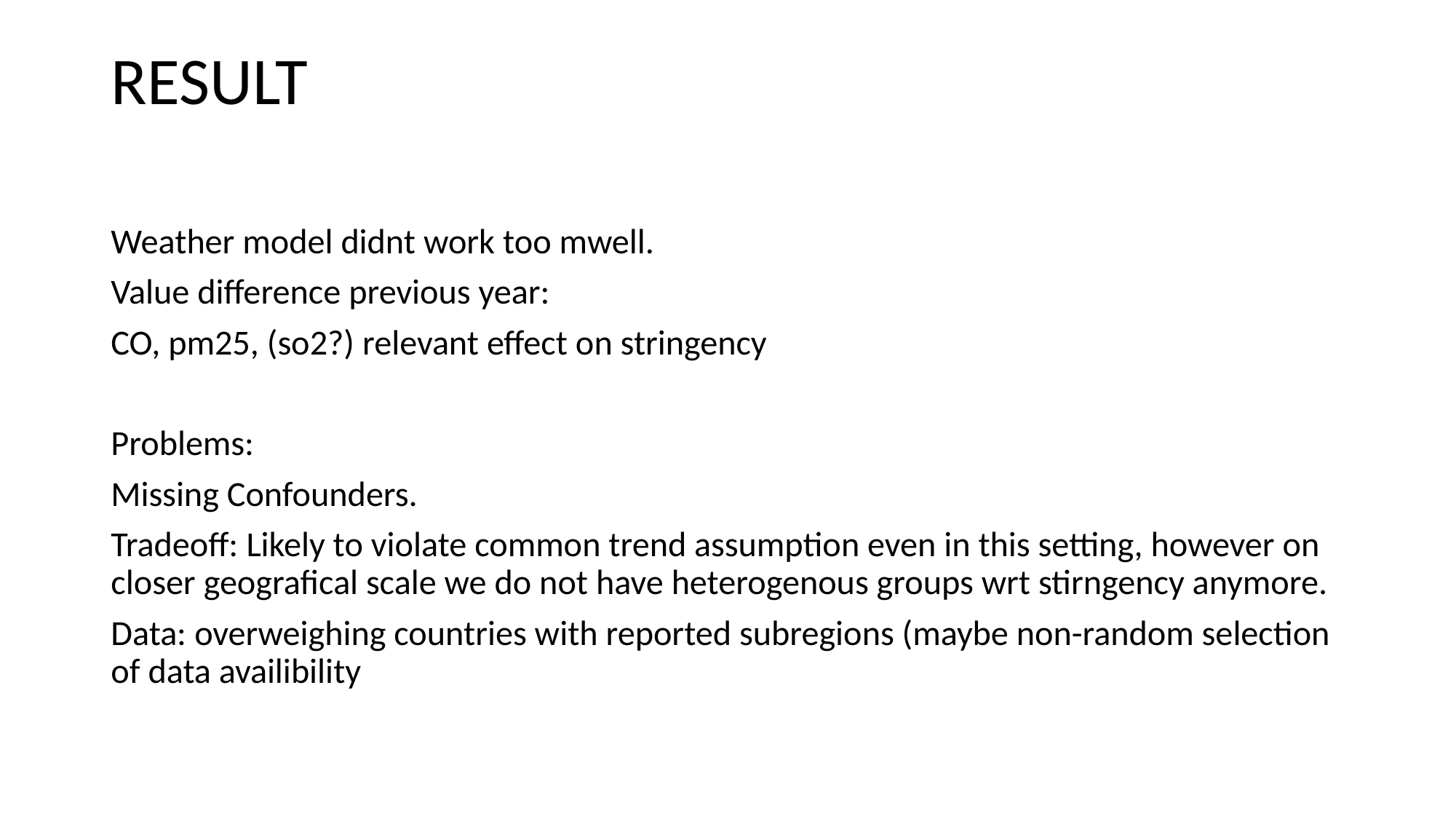

# RESULT
Weather model didnt work too mwell.
Value difference previous year:
CO, pm25, (so2?) relevant effect on stringency

Problems:
Missing Confounders.
Tradeoff: Likely to violate common trend assumption even in this setting, however on closer geografical scale we do not have heterogenous groups wrt stirngency anymore.
Data: overweighing countries with reported subregions (maybe non-random selection of data availibility